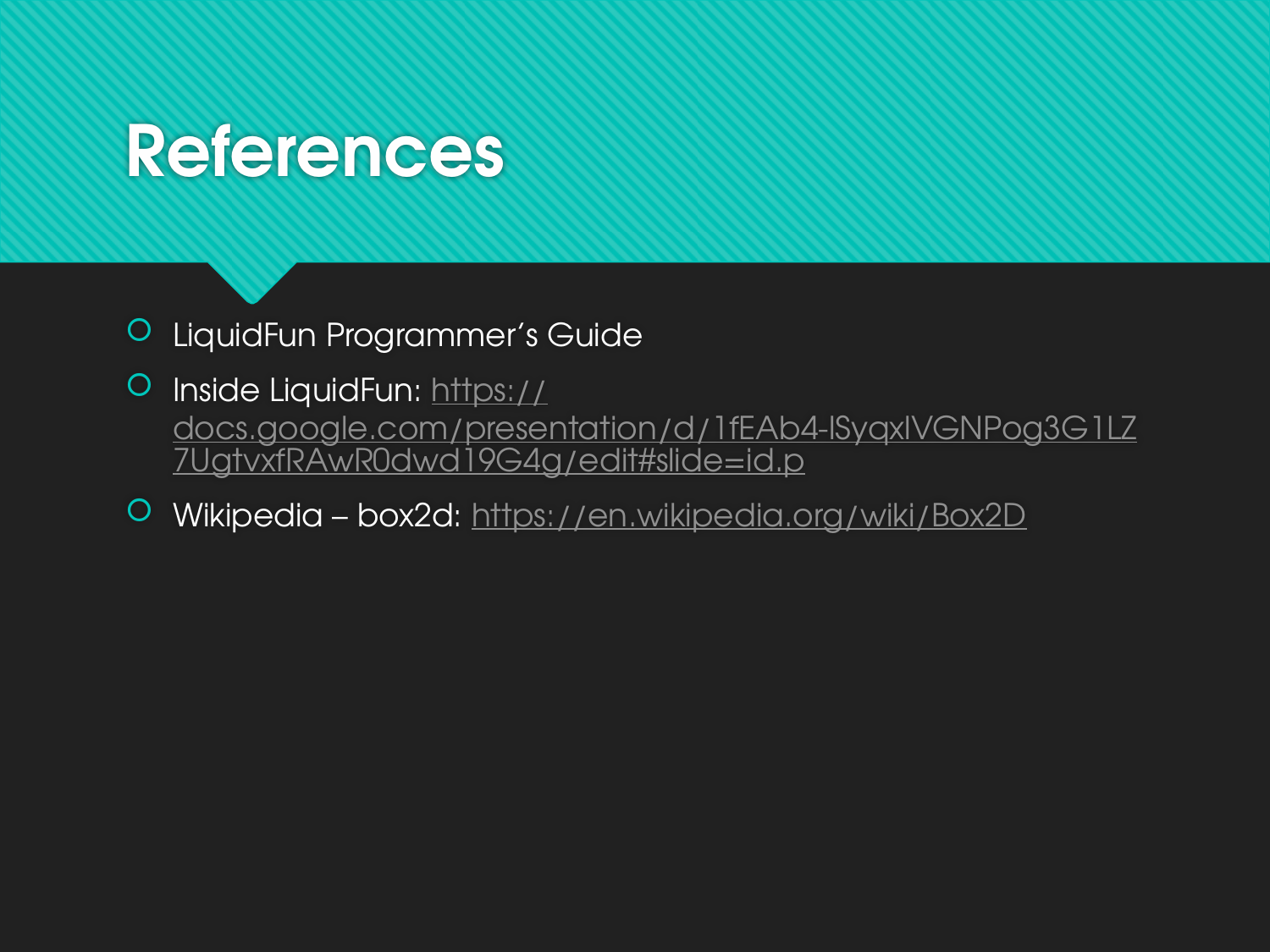

# References
LiquidFun Programmer’s Guide
Inside LiquidFun: https://docs.google.com/presentation/d/1fEAb4-lSyqxlVGNPog3G1LZ7UgtvxfRAwR0dwd19G4g/edit#slide=id.p
Wikipedia – box2d: https://en.wikipedia.org/wiki/Box2D